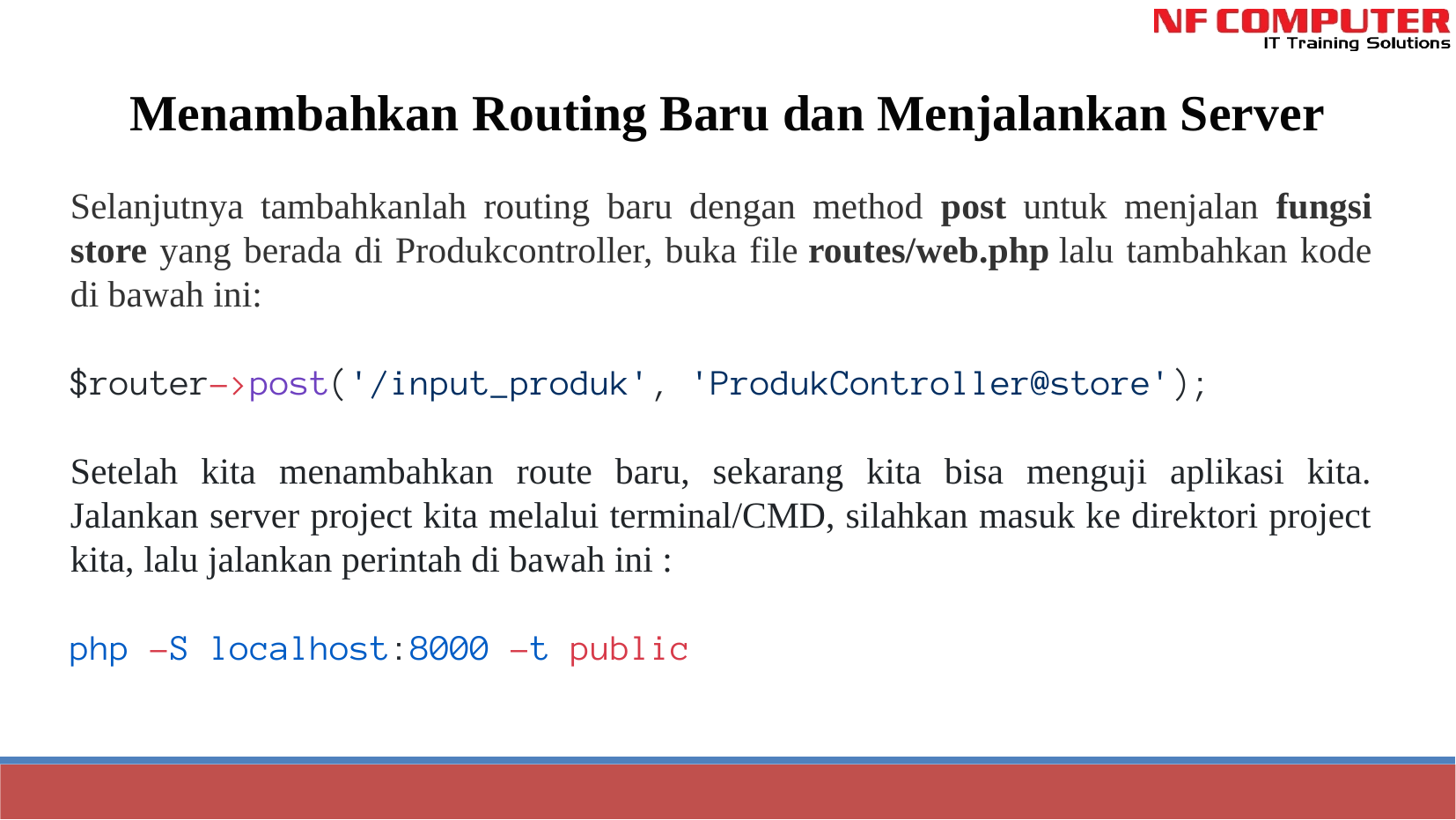

Latihan Routing dgn Menerima Parameter
Menambahkan Routing Baru dan Menjalankan Server
Selanjutnya tambahkanlah routing baru dengan method post untuk menjalan fungsi store yang berada di Produkcontroller, buka file routes/web.php lalu tambahkan kode di bawah ini:

$router->post('/input_produk', 'ProdukController@store');

Setelah kita menambahkan route baru, sekarang kita bisa menguji aplikasi kita. Jalankan server project kita melalui terminal/CMD, silahkan masuk ke direktori project kita, lalu jalankan perintah di bawah ini :

php -S localhost:8000 -t public